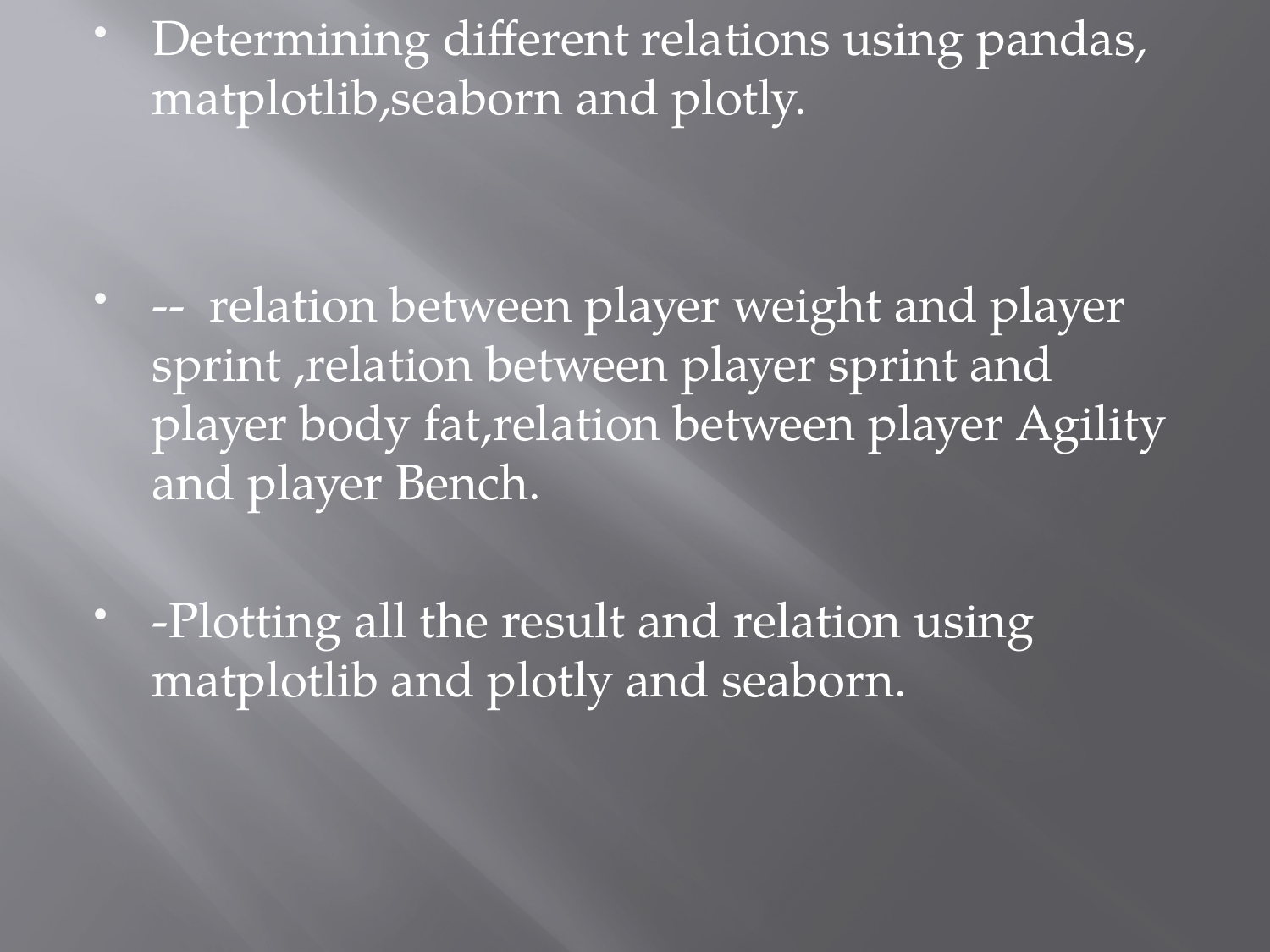

Determining different relations using pandas, matplotlib,seaborn and plotly.

--  relation between player weight and player sprint ,relation between player sprint and player body fat,relation between player Agility and player Bench.

-Plotting all the result and relation using matplotlib and plotly and seaborn.